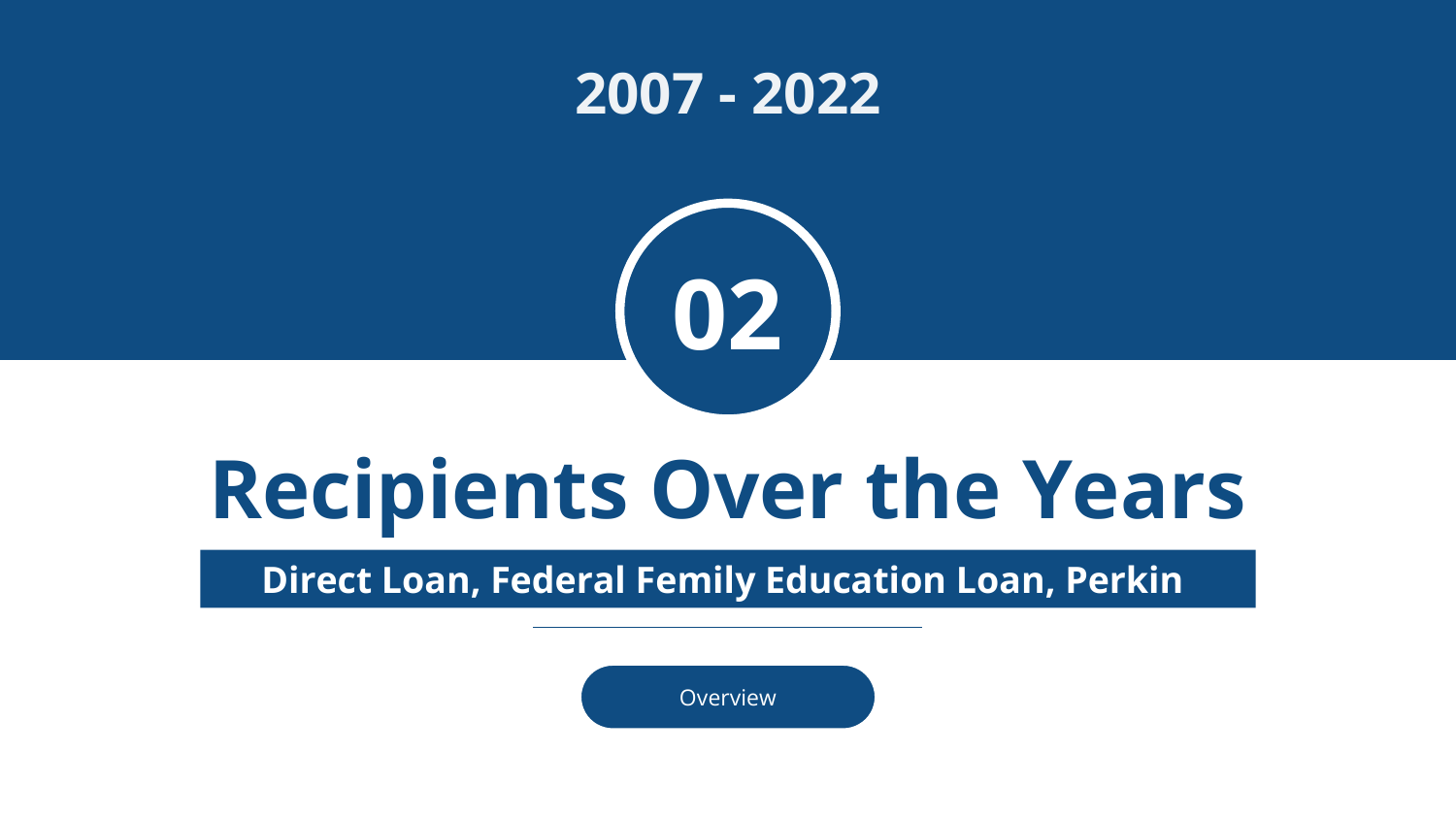

2007 - 2022
02
Recipients Over the Years
Direct Loan, Federal Femily Education Loan, Perkin
Overview